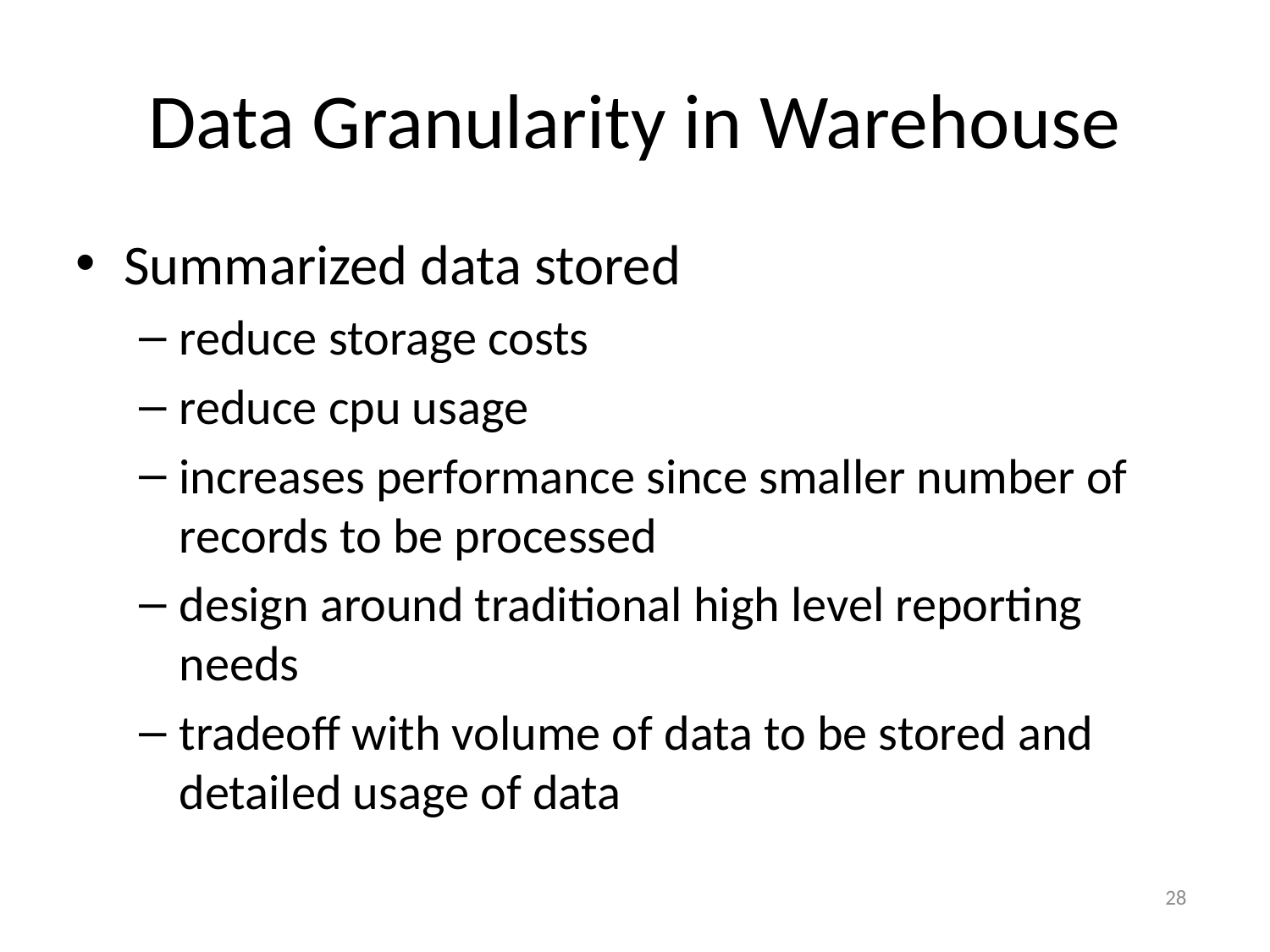

# Data Granularity in Warehouse
Summarized data stored
reduce storage costs
reduce cpu usage
increases performance since smaller number of records to be processed
design around traditional high level reporting needs
tradeoff with volume of data to be stored and detailed usage of data

28